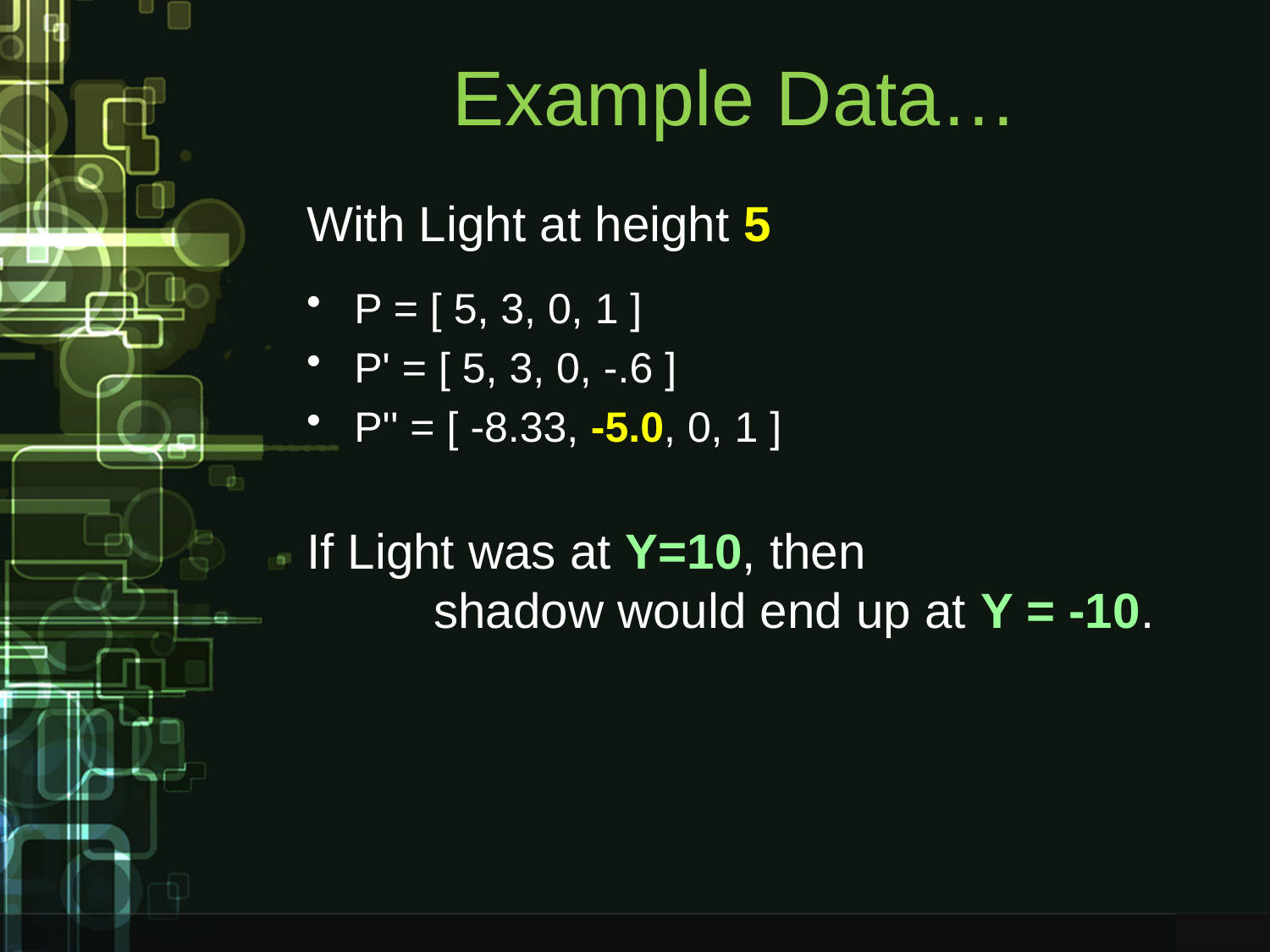

# Example Data…
With Light at height 5
P = [ 5, 3, 0, 1 ]
P' = [ 5, 3, 0, -.6 ]
P'' = [ -8.33, -5.0, 0, 1 ]

If Light was at Y=10, then 				shadow would end up at Y = -10.